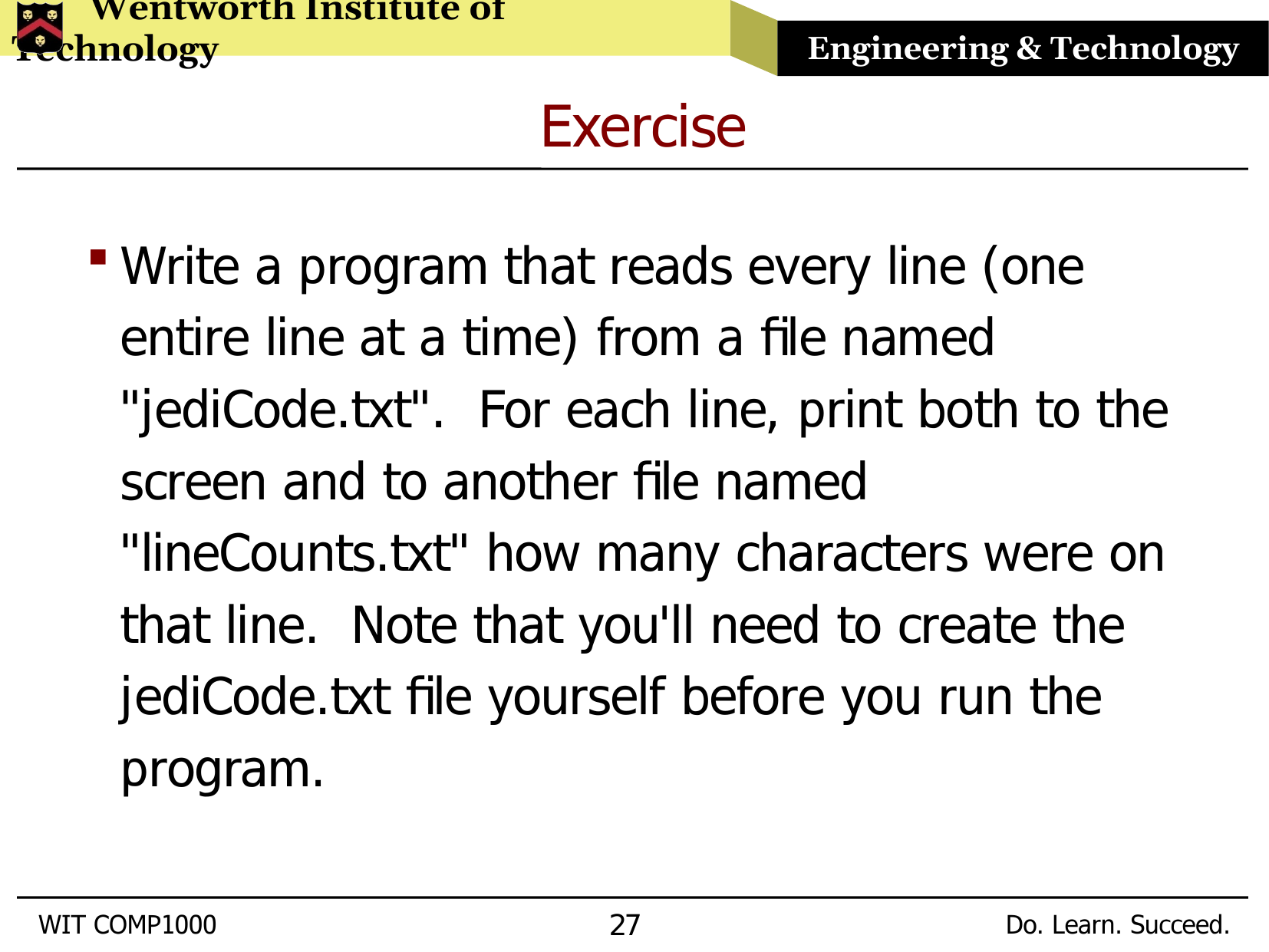

# Exercise
Write a program that reads every line (one entire line at a time) from a file named "jediCode.txt".  For each line, print both to the screen and to another file named "lineCounts.txt" how many characters were on that line.  Note that you'll need to create the jediCode.txt file yourself before you run the program.